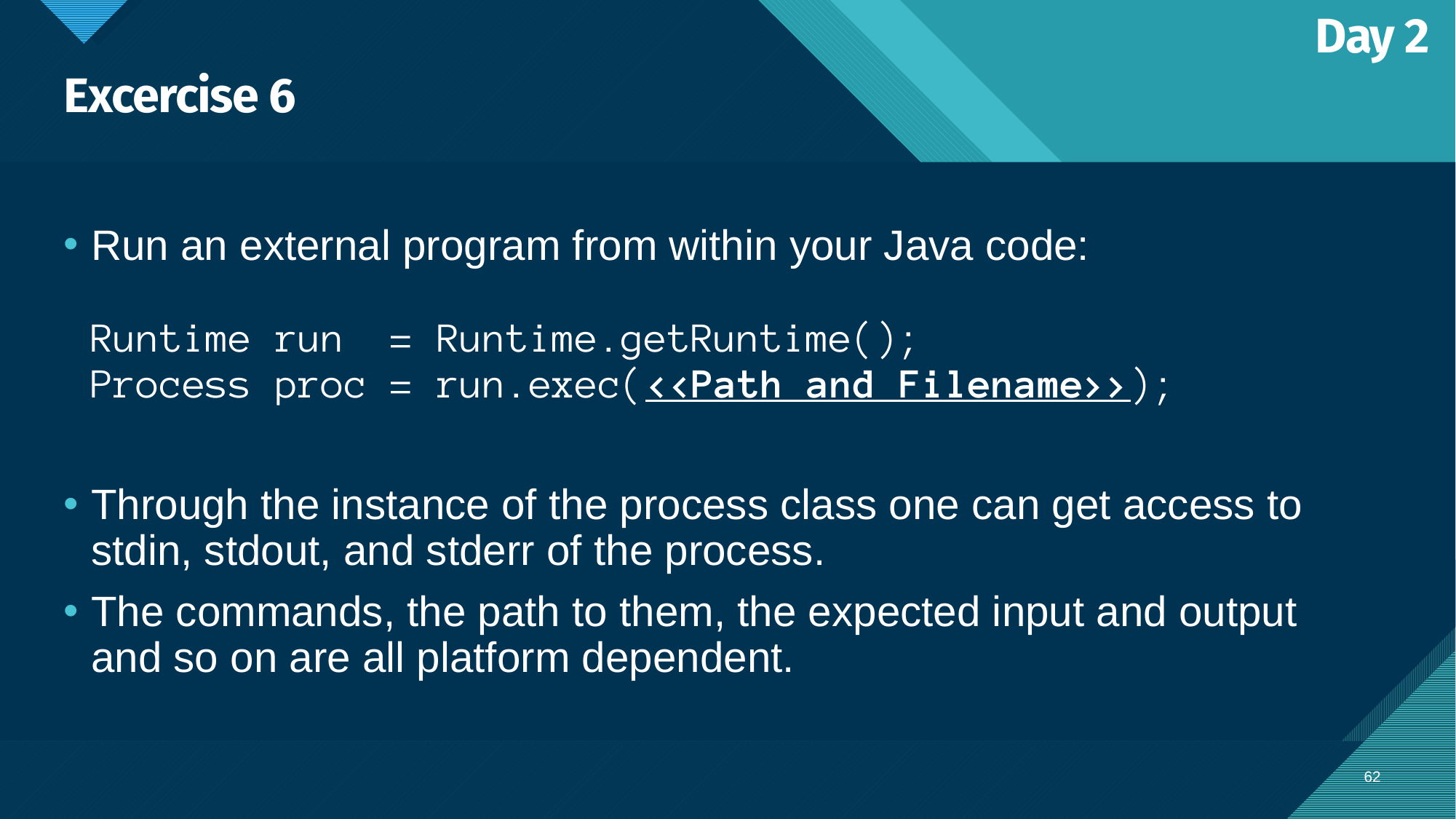

Day 2
# Excercise 6
Run an external program from within your Java code:
Runtime run  = Runtime.getRuntime();
Process proc = run.exec(<<Path and Filename>>);

Through the instance of the process class one can get access to stdin, stdout, and stderr of the process.
The commands, the path to them, the expected input and output and so on are all platform dependent.
62